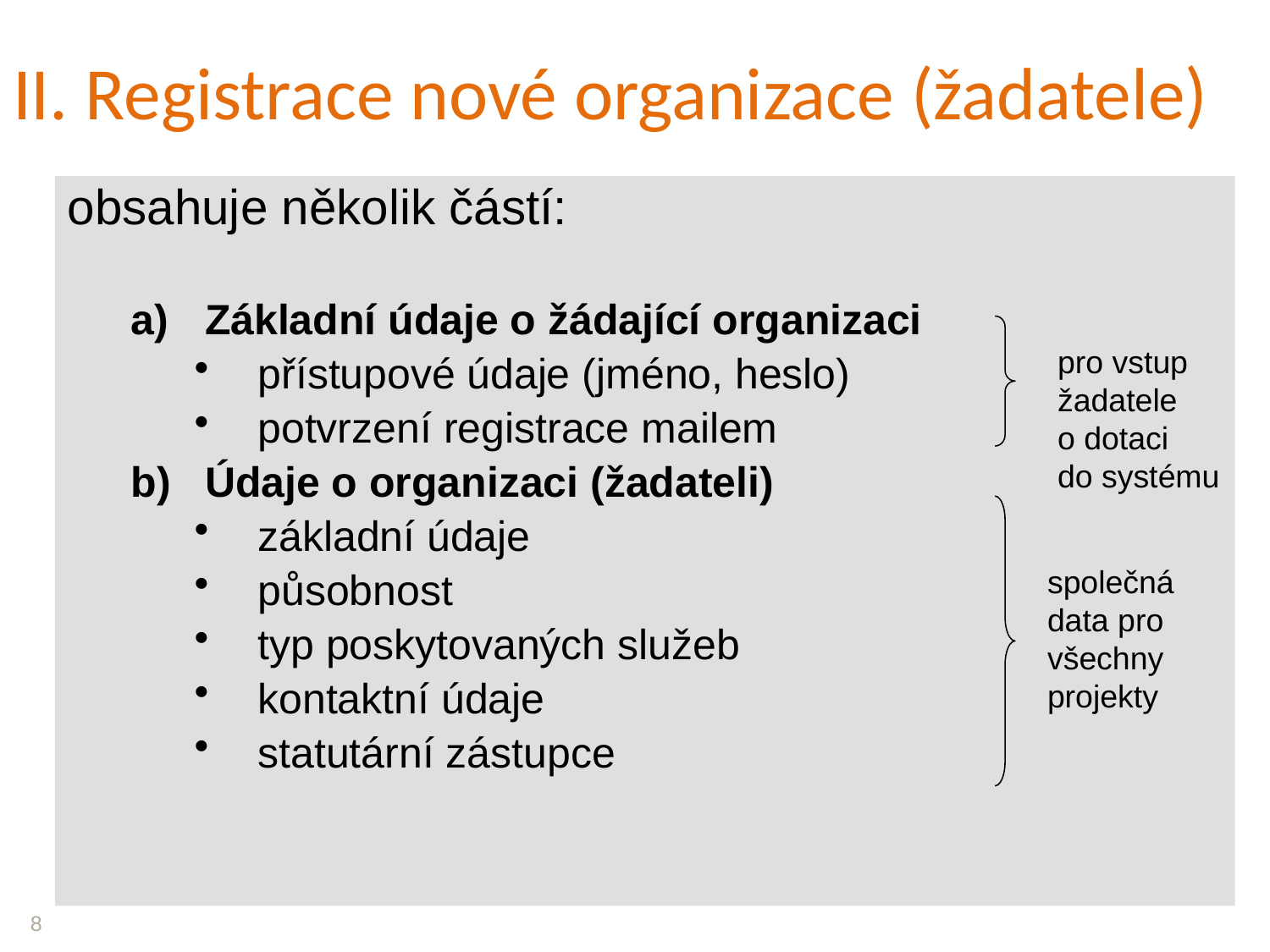

II. Registrace nové organizace (žadatele)
obsahuje několik částí:

Základní údaje o žádající organizaci
přístupové údaje (jméno, heslo)
potvrzení registrace mailem
Údaje o organizaci (žadateli)
základní údaje
působnost
typ poskytovaných služeb
kontaktní údaje
statutární zástupce

pro vstup žadatele
o dotaci
do systému

společná data pro všechny projekty
8